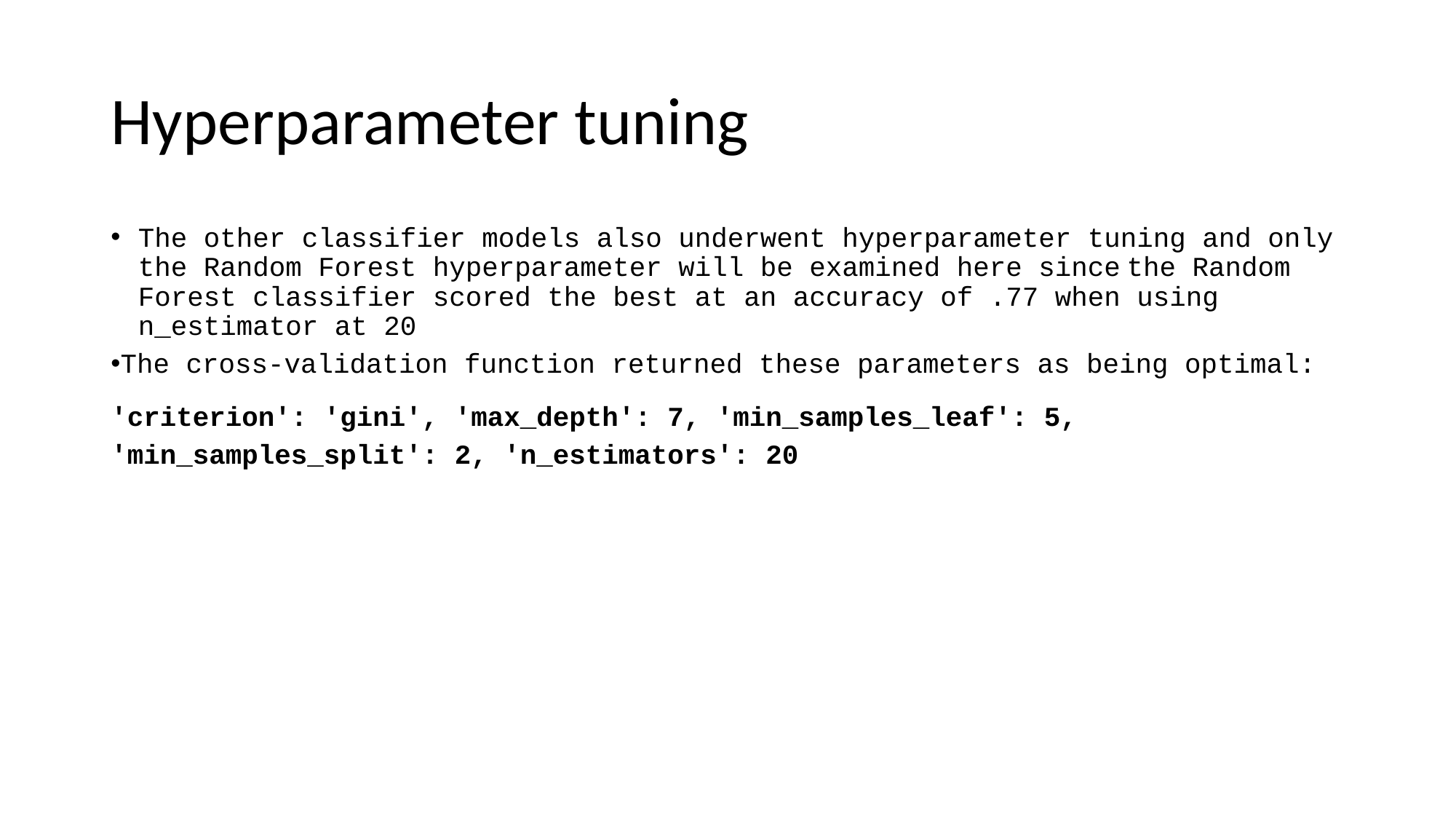

# Hyperparameter tuning
The other classifier models also underwent hyperparameter tuning and only the Random Forest hyperparameter will be examined here since the Random Forest classifier scored the best at an accuracy of .77 when using n_estimator at 20
The cross-validation function returned these parameters as being optimal:
'criterion': 'gini', 'max_depth': 7, 'min_samples_leaf': 5,      'min_samples_split': 2, 'n_estimators': 20